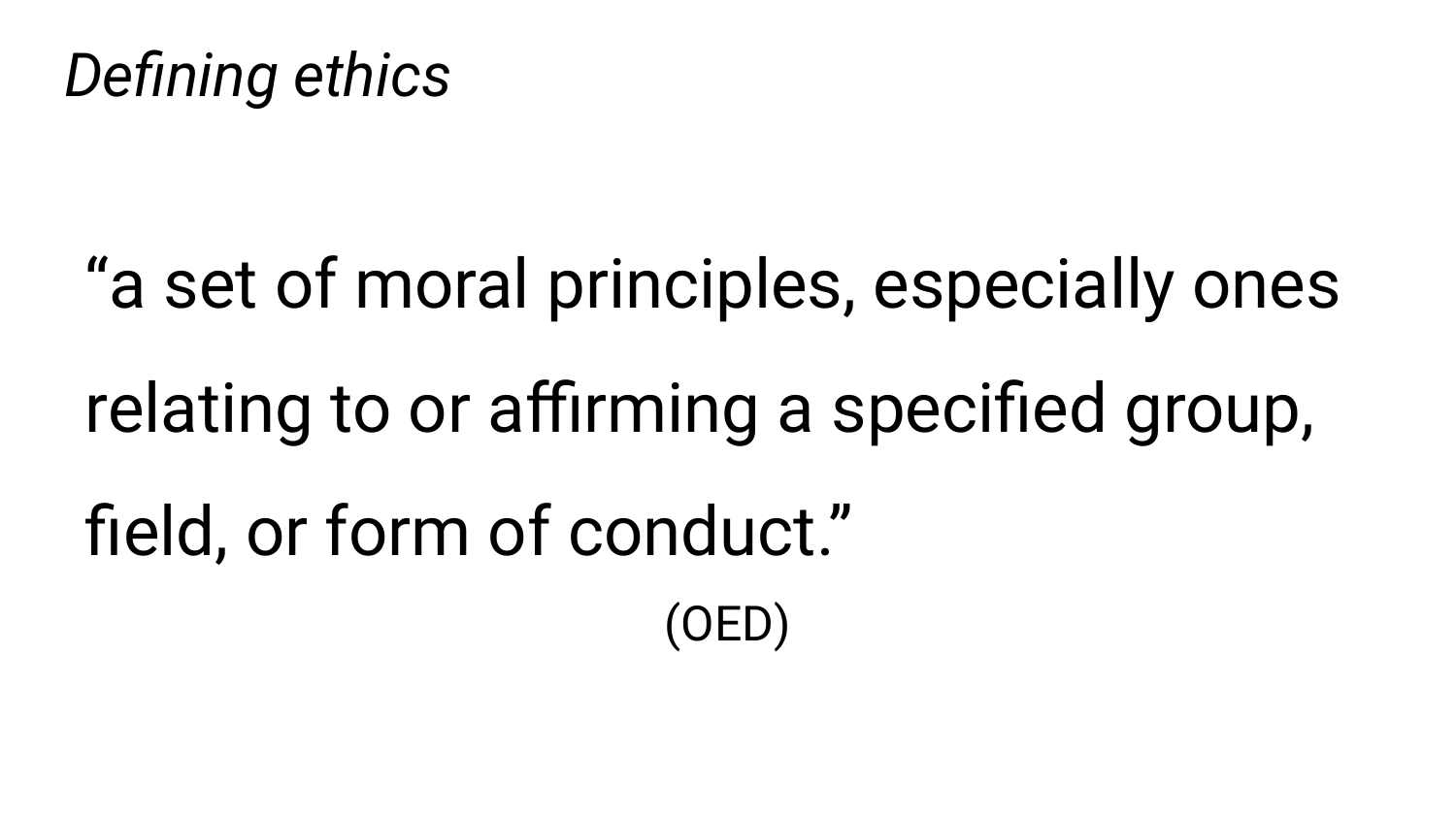

# Defining ethics
“a set of moral principles, especially ones relating to or affirming a specified group, field, or form of conduct.”

(OED)